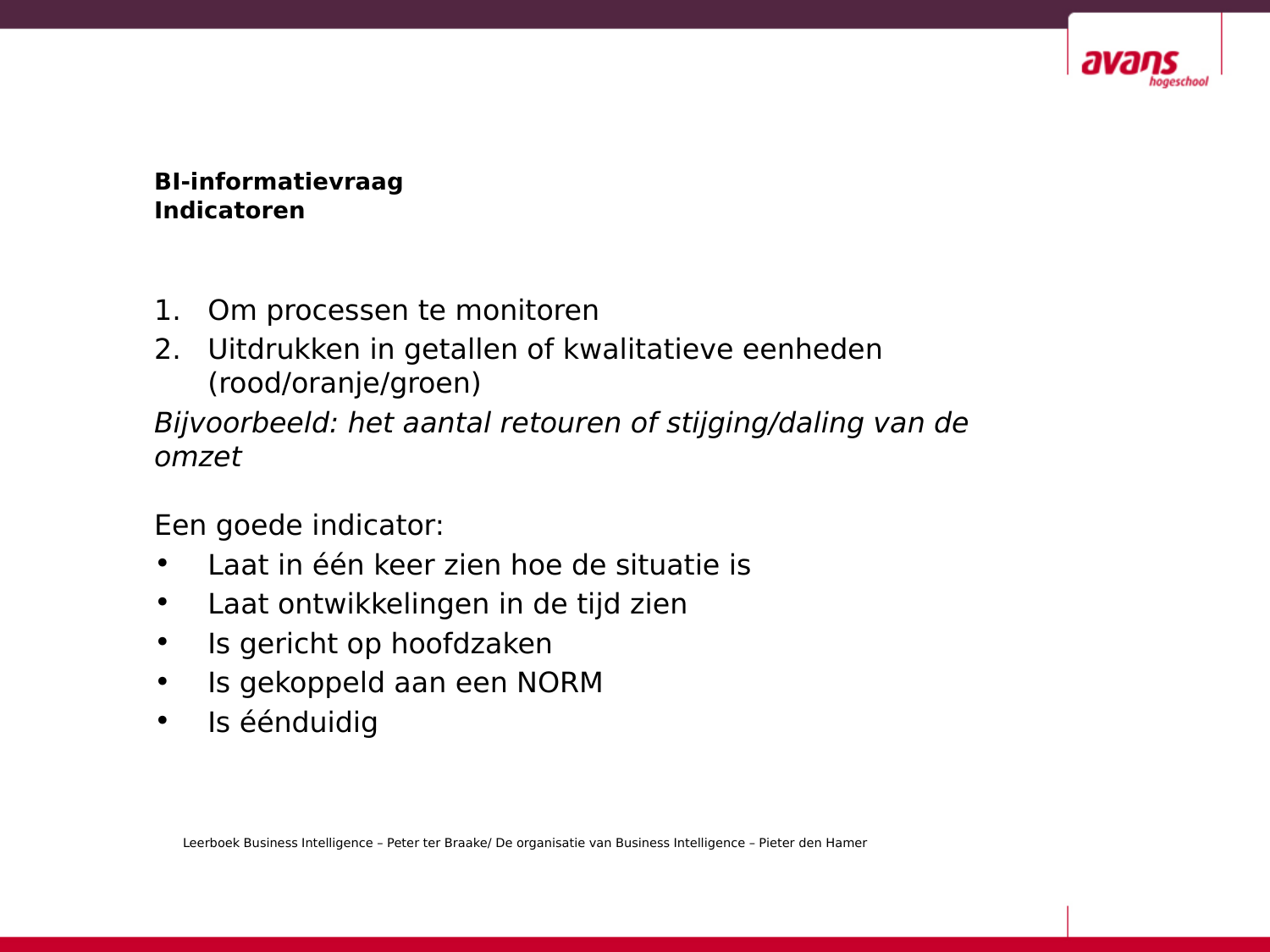

BI-informatievraag
Indicatoren
Om processen te monitoren
Uitdrukken in getallen of kwalitatieve eenheden (rood/oranje/groen)
Bijvoorbeeld: het aantal retouren of stijging/daling van de omzet

Een goede indicator:
Laat in één keer zien hoe de situatie is
Laat ontwikkelingen in de tijd zien
Is gericht op hoofdzaken
Is gekoppeld aan een NORM
Is éénduidig